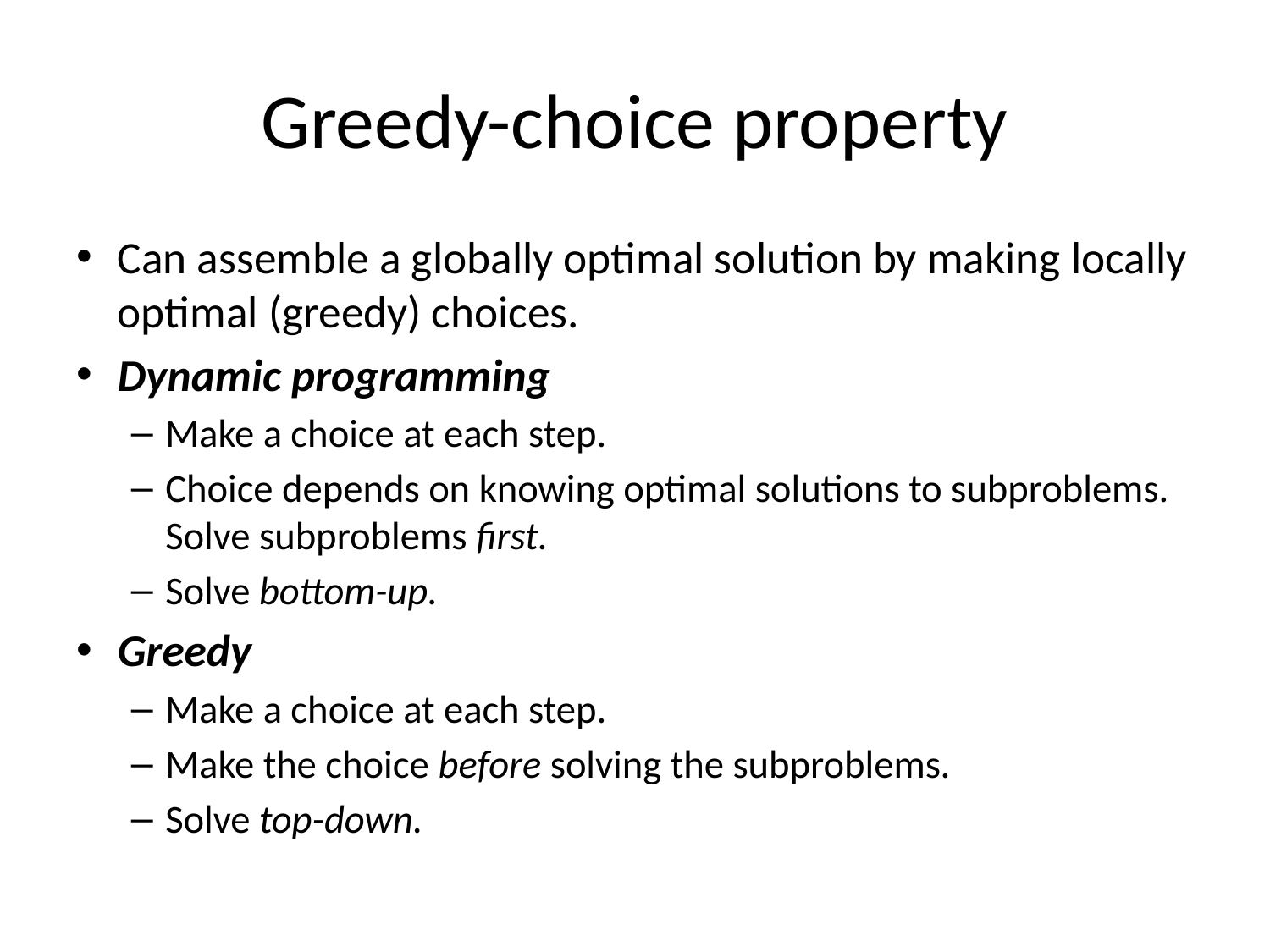

# Greedy-choice property
Can assemble a globally optimal solution by making locally optimal (greedy) choices.
Dynamic programming
Make a choice at each step.
Choice depends on knowing optimal solutions to subproblems. Solve subproblems first.
Solve bottom-up.
Greedy
Make a choice at each step.
Make the choice before solving the subproblems.
Solve top-down.